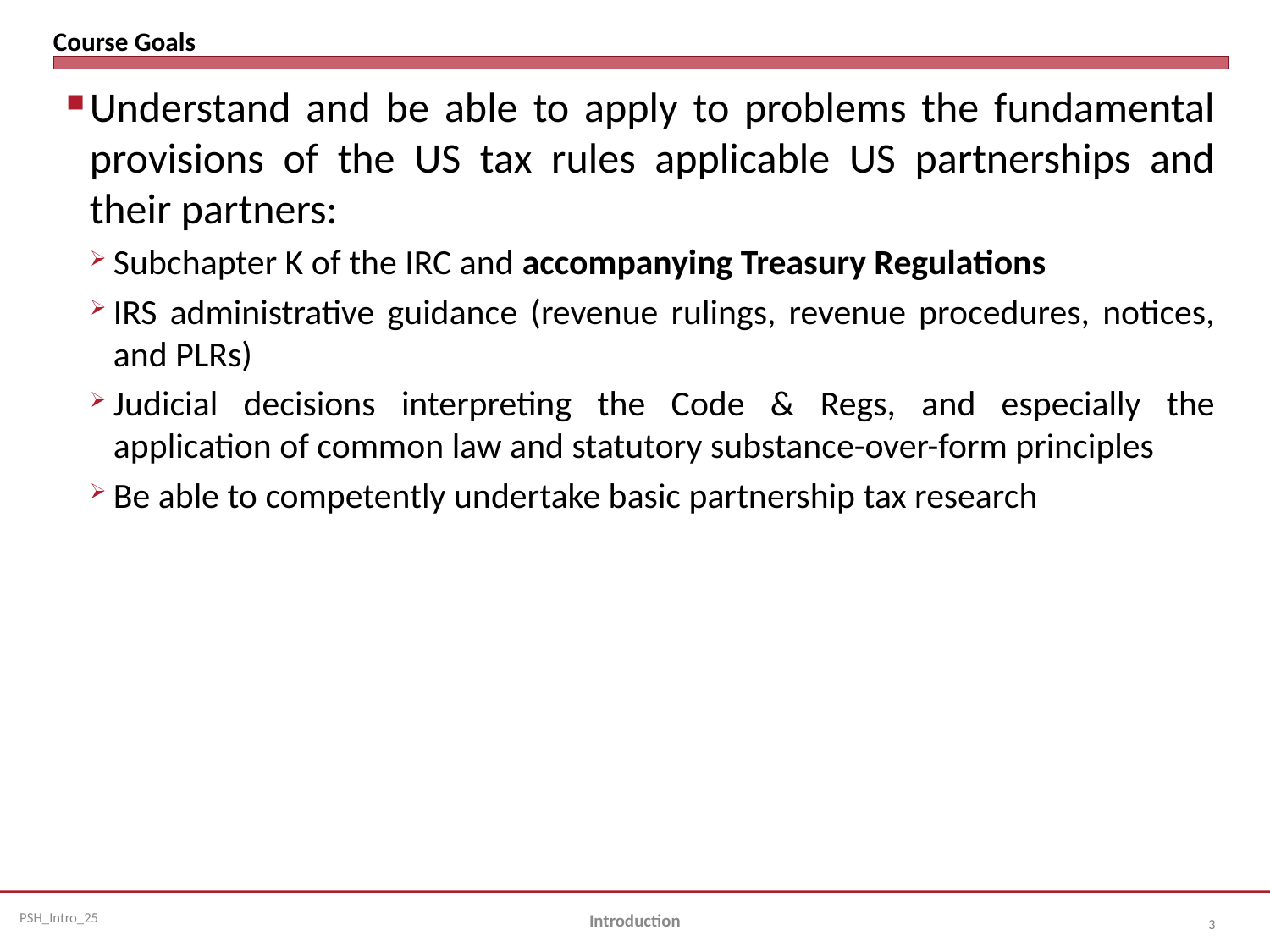

# Course Goals
Understand and be able to apply to problems the fundamental provisions of the US tax rules applicable US partnerships and their partners:
Subchapter K of the IRC and accompanying Treasury Regulations
IRS administrative guidance (revenue rulings, revenue procedures, notices, and PLRs)
Judicial decisions interpreting the Code & Regs, and especially the application of common law and statutory substance-over-form principles
Be able to competently undertake basic partnership tax research
Introduction
3